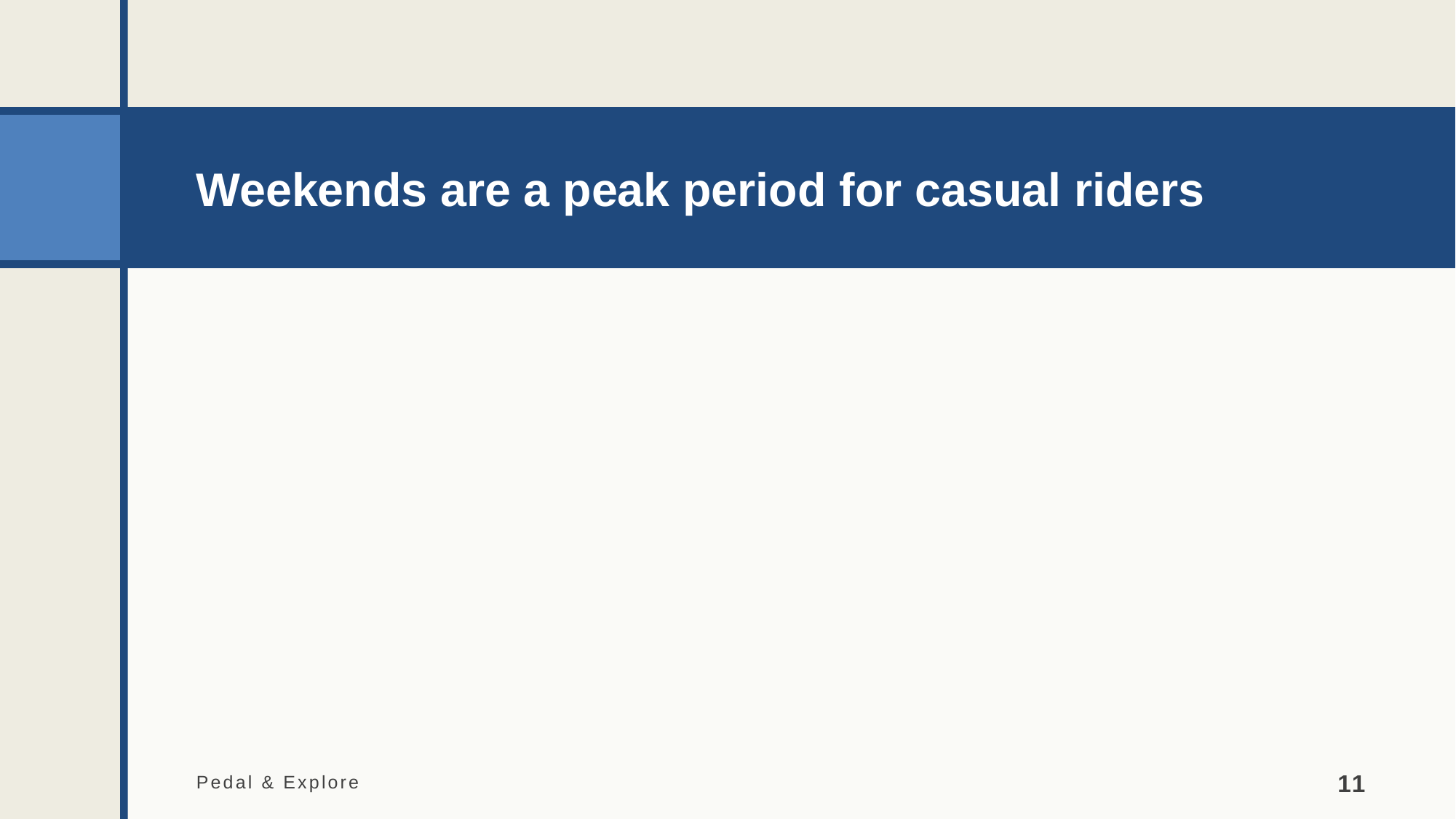

# Weekends are a peak period for casual riders
Pedal & Explore
11